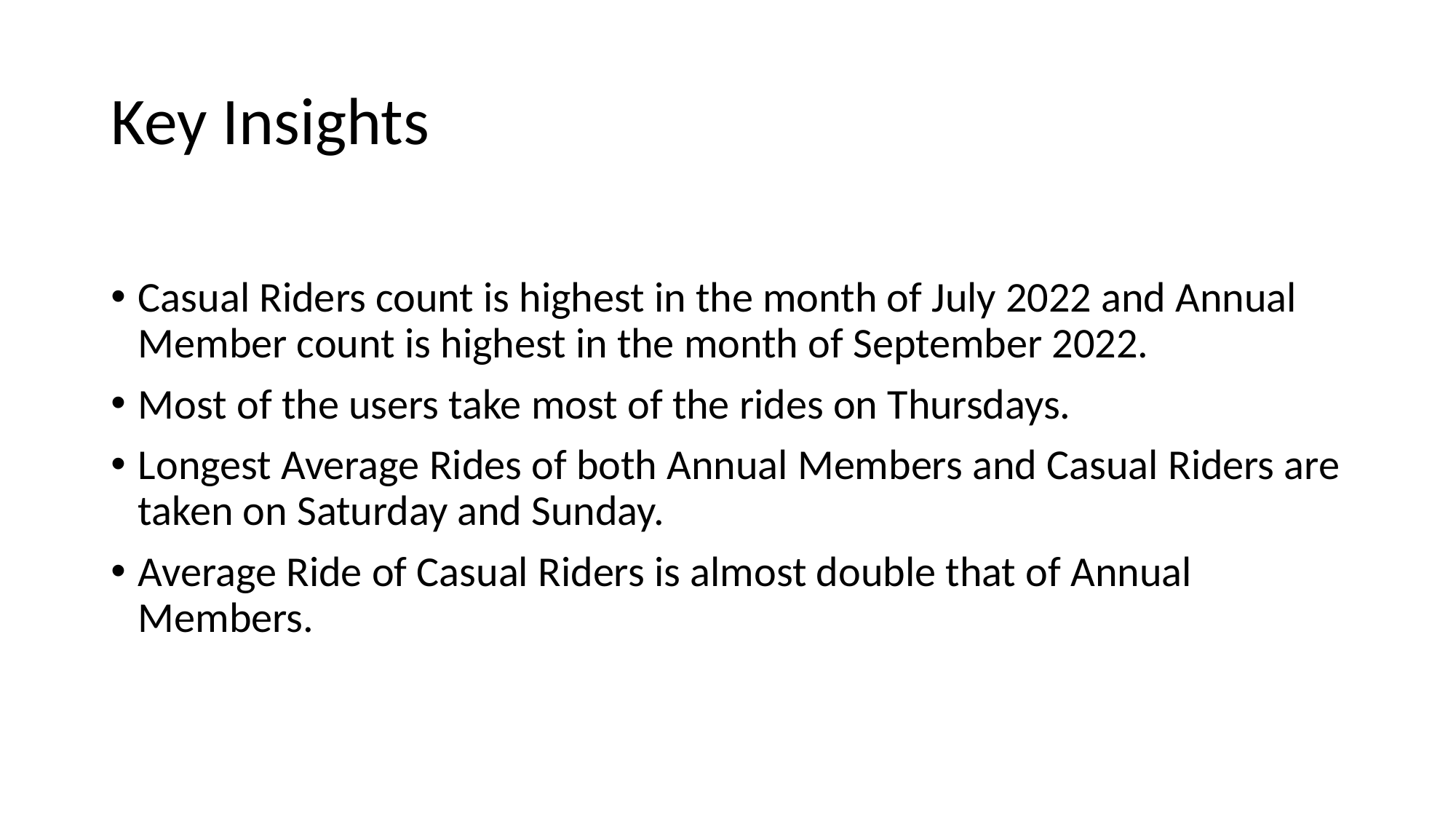

# Key Insights
Casual Riders count is highest in the month of July 2022 and Annual Member count is highest in the month of September 2022.
Most of the users take most of the rides on Thursdays.
Longest Average Rides of both Annual Members and Casual Riders are taken on Saturday and Sunday.
Average Ride of Casual Riders is almost double that of Annual Members.